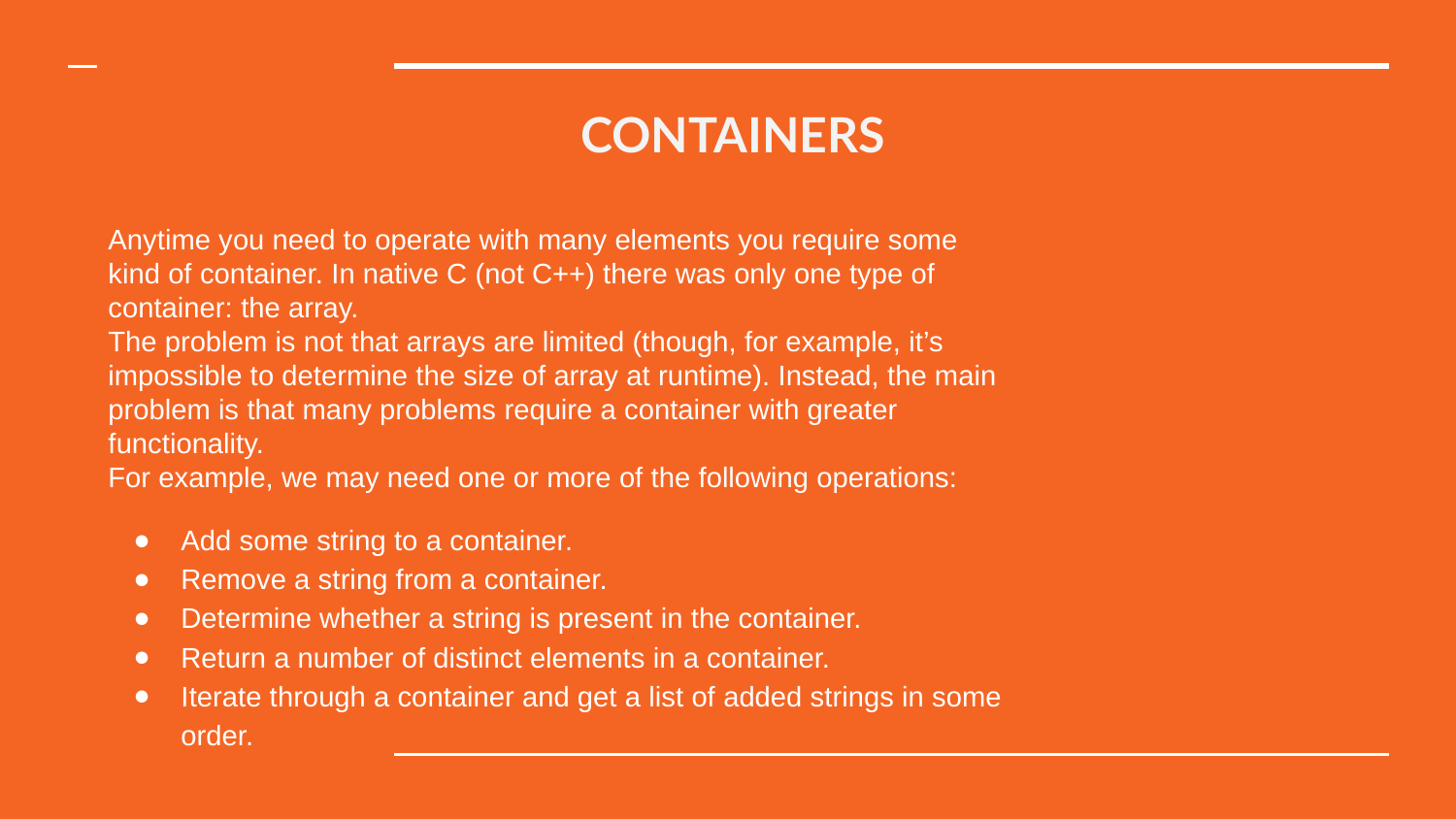

CONTAINERS
Anytime you need to operate with many elements you require some kind of container. In native C (not C++) there was only one type of container: the array.
The problem is not that arrays are limited (though, for example, it’s impossible to determine the size of array at runtime). Instead, the main problem is that many problems require a container with greater functionality.
For example, we may need one or more of the following operations:
Add some string to a container.
Remove a string from a container.
Determine whether a string is present in the container.
Return a number of distinct elements in a container.
Iterate through a container and get a list of added strings in some order.